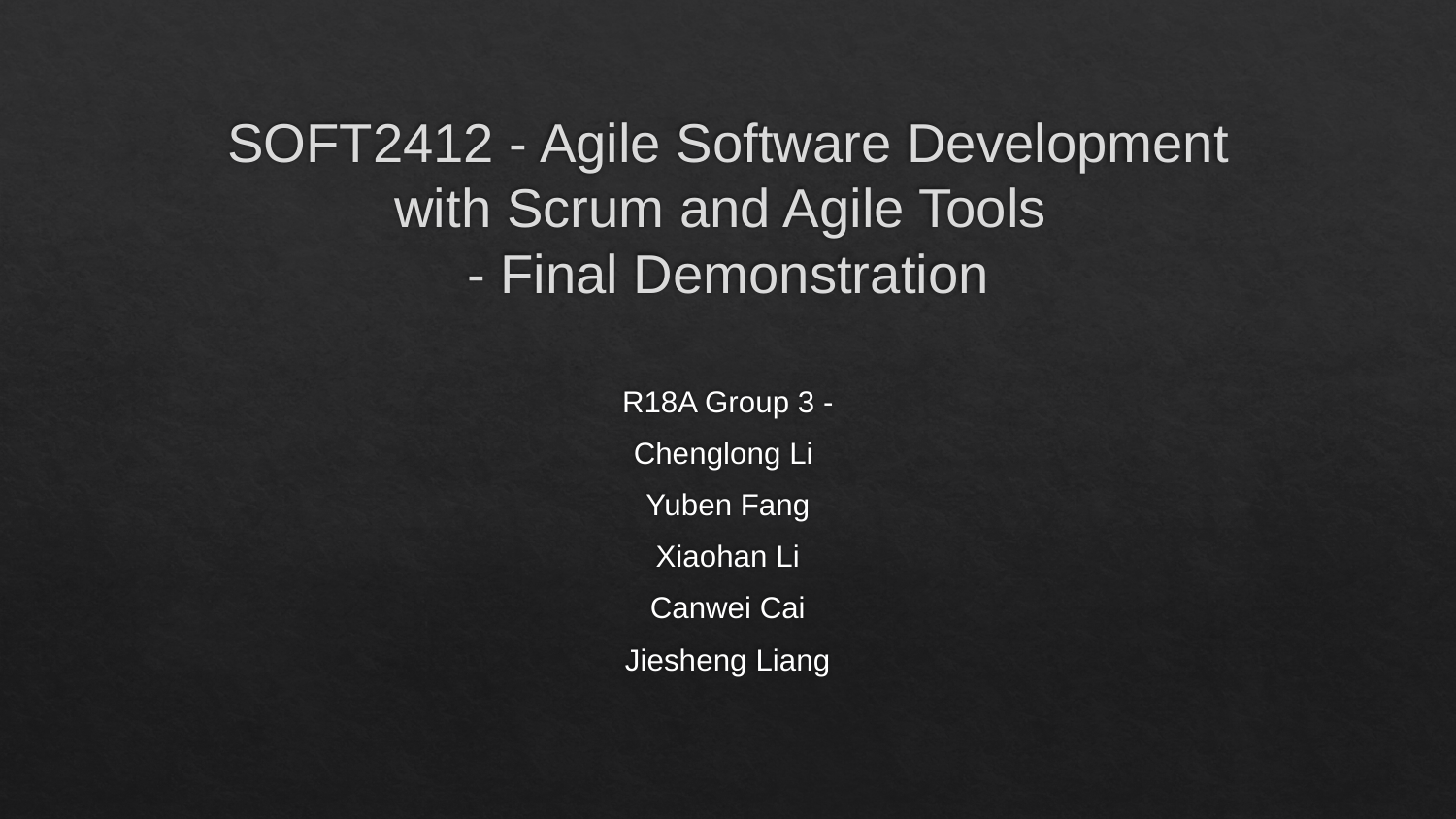

# SOFT2412 - Agile Software Development with Scrum and Agile Tools  - Final Demonstration
R18A Group 3 -
Chenglong Li
Yuben Fang
Xiaohan Li
Canwei Cai
Jiesheng Liang